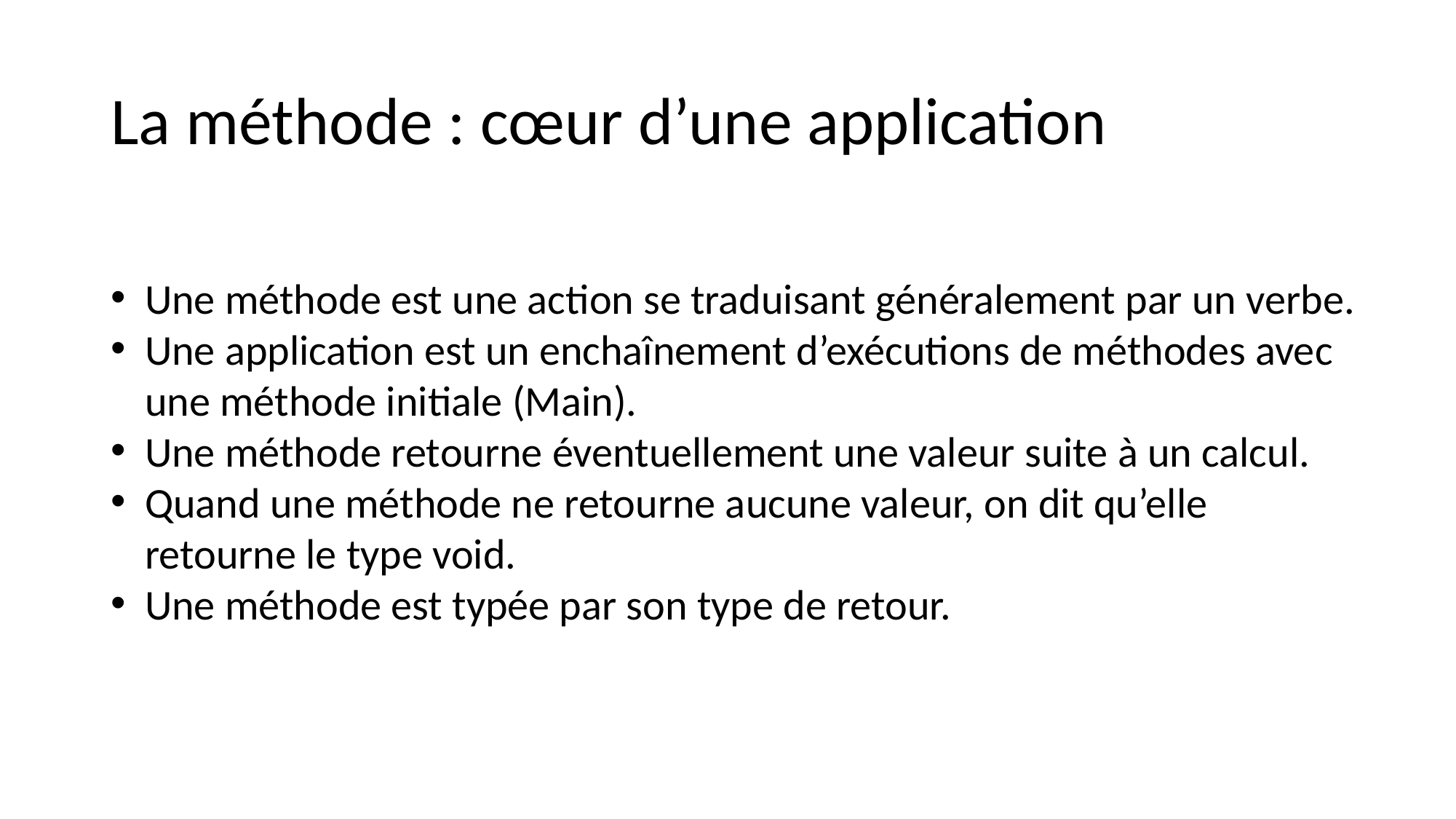

# La méthode : cœur d’une application
Une méthode est une action se traduisant généralement par un verbe.
Une application est un enchaînement d’exécutions de méthodes avec une méthode initiale (Main).
Une méthode retourne éventuellement une valeur suite à un calcul.
Quand une méthode ne retourne aucune valeur, on dit qu’elle retourne le type void.
Une méthode est typée par son type de retour.